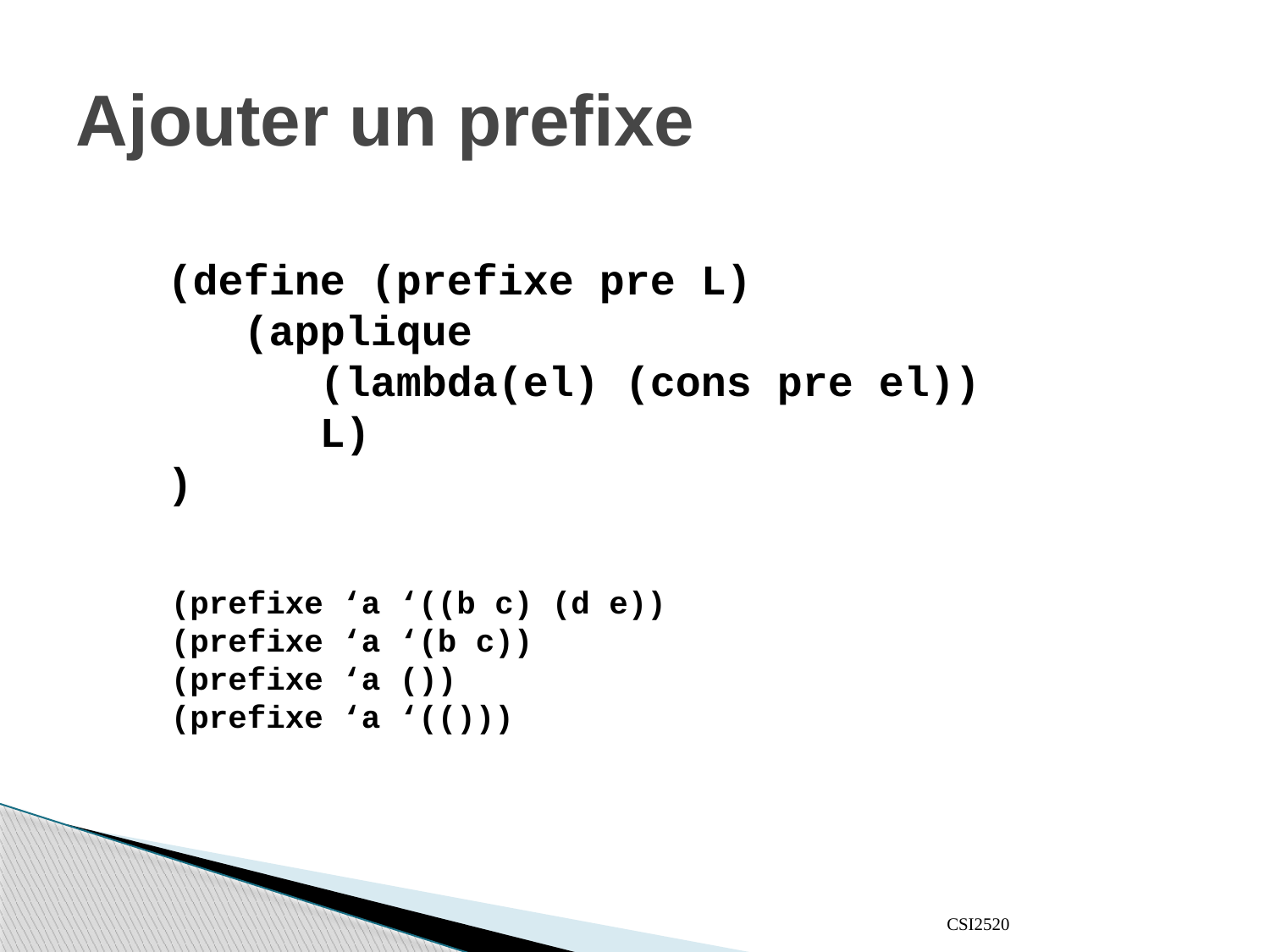

# Ajouter un prefixe
(define (prefixe pre L)
   (applique
      (lambda(el) (cons pre el))
      L)
)
(prefixe ‘a ‘((b c) (d e))
(prefixe ‘a ‘(b c))
(prefixe ‘a ())
(prefixe ‘a ‘(()))
CSI2520